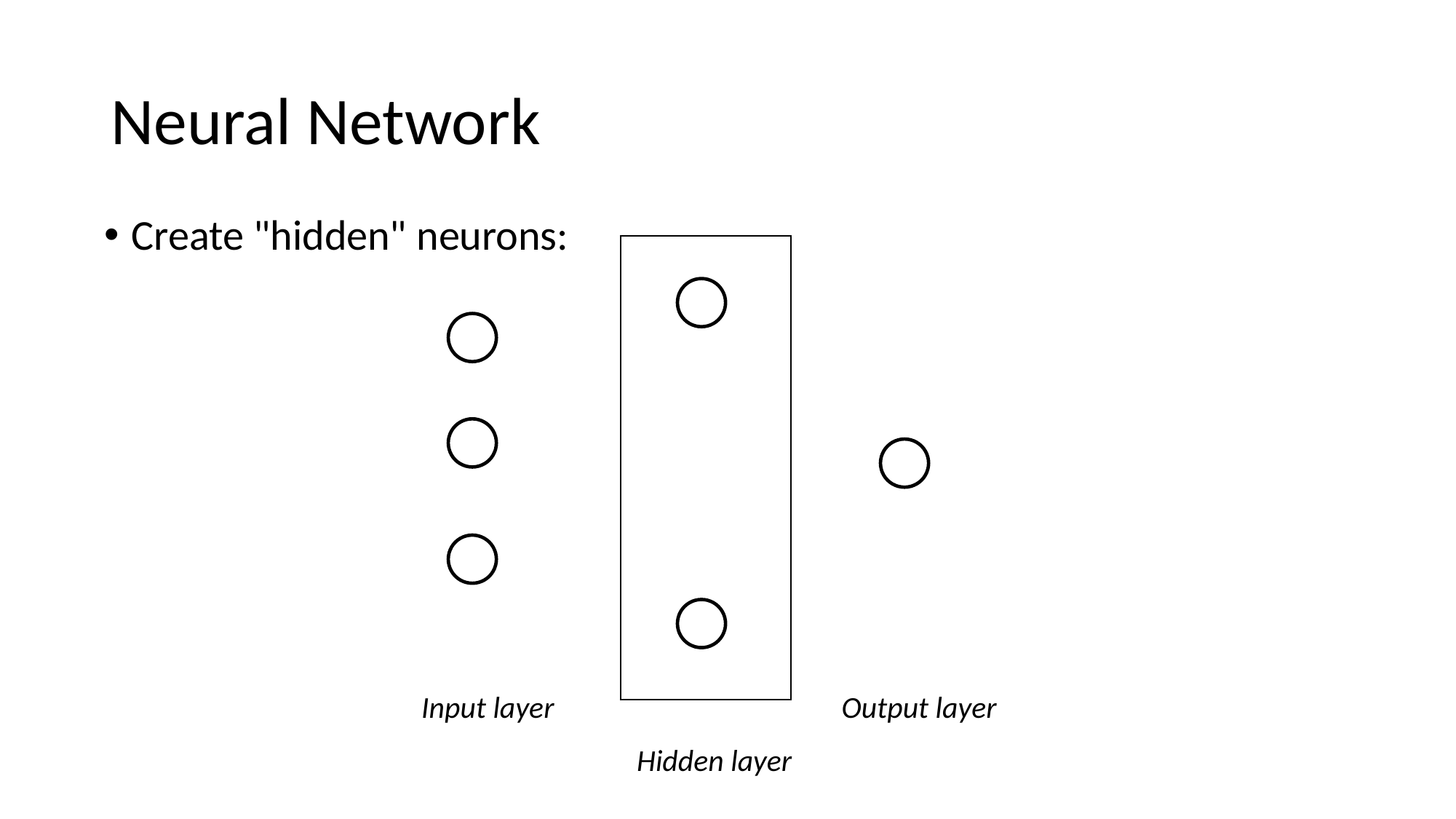

# Neural Network
Create "hidden" neurons:

Input layer
Output layer
Hidden layer